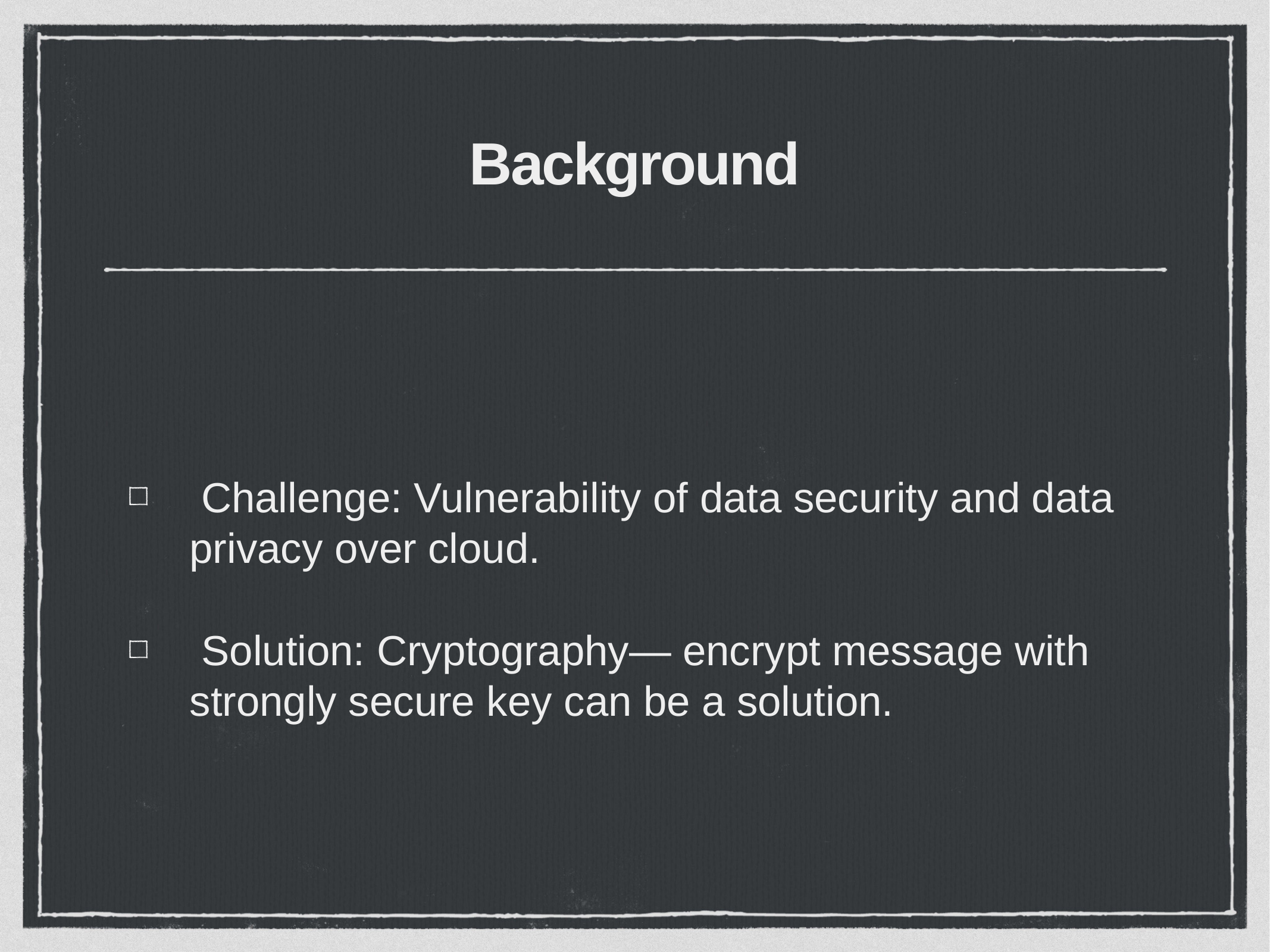

# Background
 Challenge: Vulnerability of data security and data privacy over cloud.
 Solution: Cryptography— encrypt message with strongly secure key can be a solution.